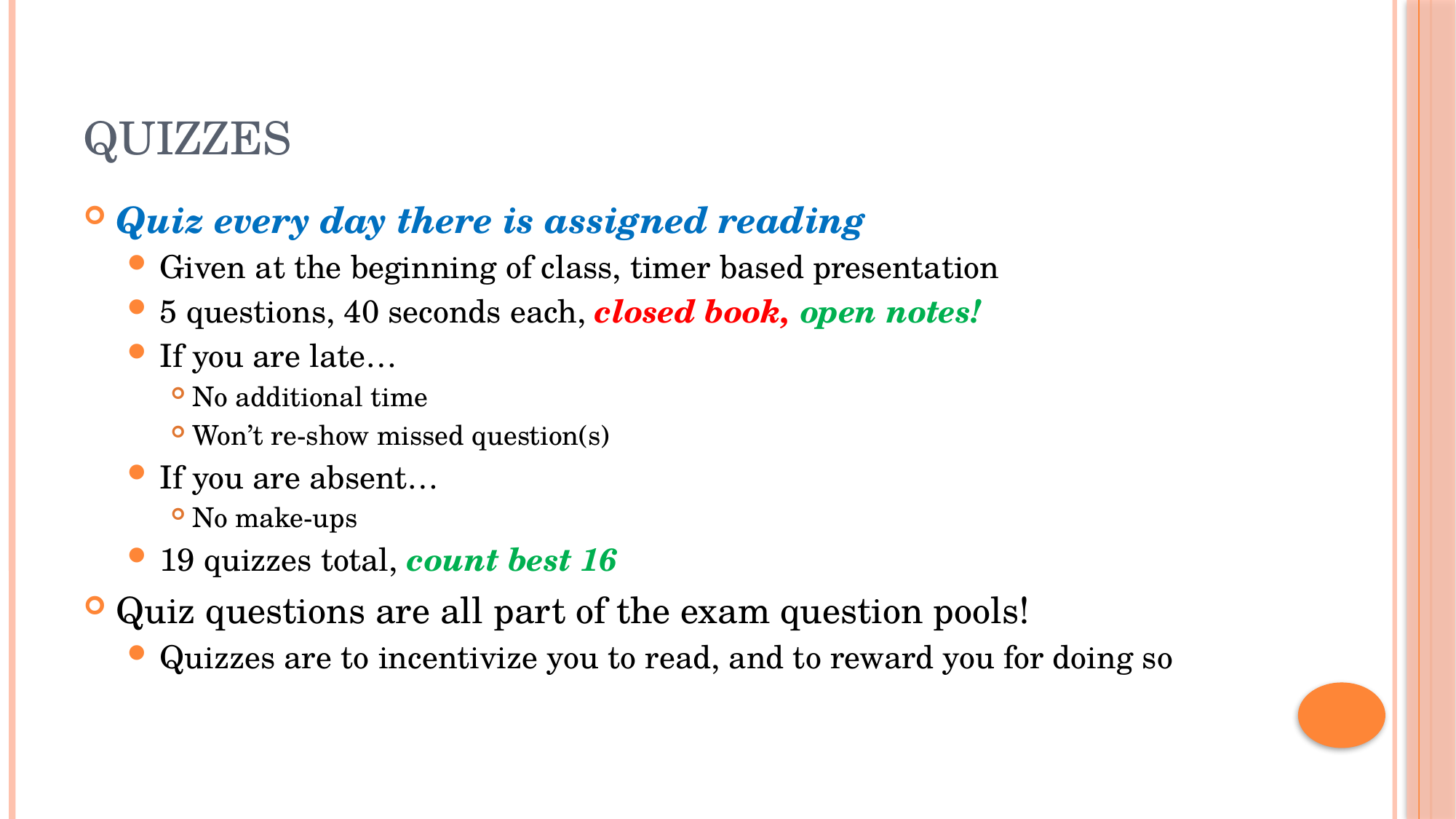

# Quizzes
Quiz every day there is assigned reading
Given at the beginning of class, timer based presentation
5 questions, 40 seconds each, closed book, open notes!
If you are late…
No additional time
Won’t re-show missed question(s)
If you are absent…
No make-ups
19 quizzes total, count best 16
Quiz questions are all part of the exam question pools!
Quizzes are to incentivize you to read, and to reward you for doing so